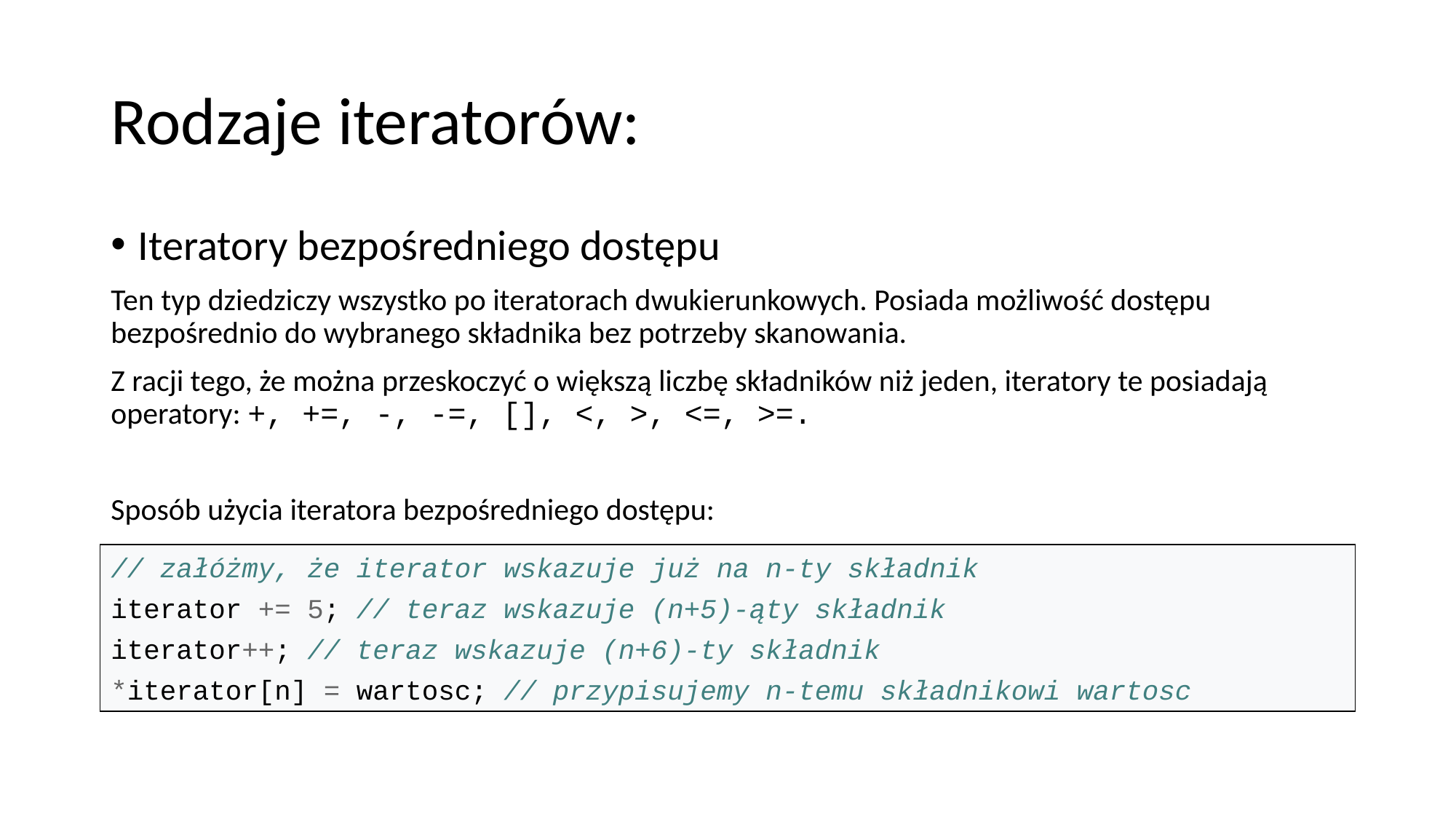

# Rodzaje iteratorów:
Iteratory bezpośredniego dostępu
Ten typ dziedziczy wszystko po iteratorach dwukierunkowych. Posiada możliwość dostępu bezpośrednio do wybranego składnika bez potrzeby skanowania.
Z racji tego, że można przeskoczyć o większą liczbę składników niż jeden, iteratory te posiadają operatory: +, +=, -, -=, [], <, >, <=, >=.

Sposób użycia iteratora bezpośredniego dostępu:
// załóżmy, że iterator wskazuje już na n-ty składnik
iterator += 5; // teraz wskazuje (n+5)-ąty składnik
iterator++; // teraz wskazuje (n+6)-ty składnik
*iterator[n] = wartosc; // przypisujemy n-temu składnikowi wartosc